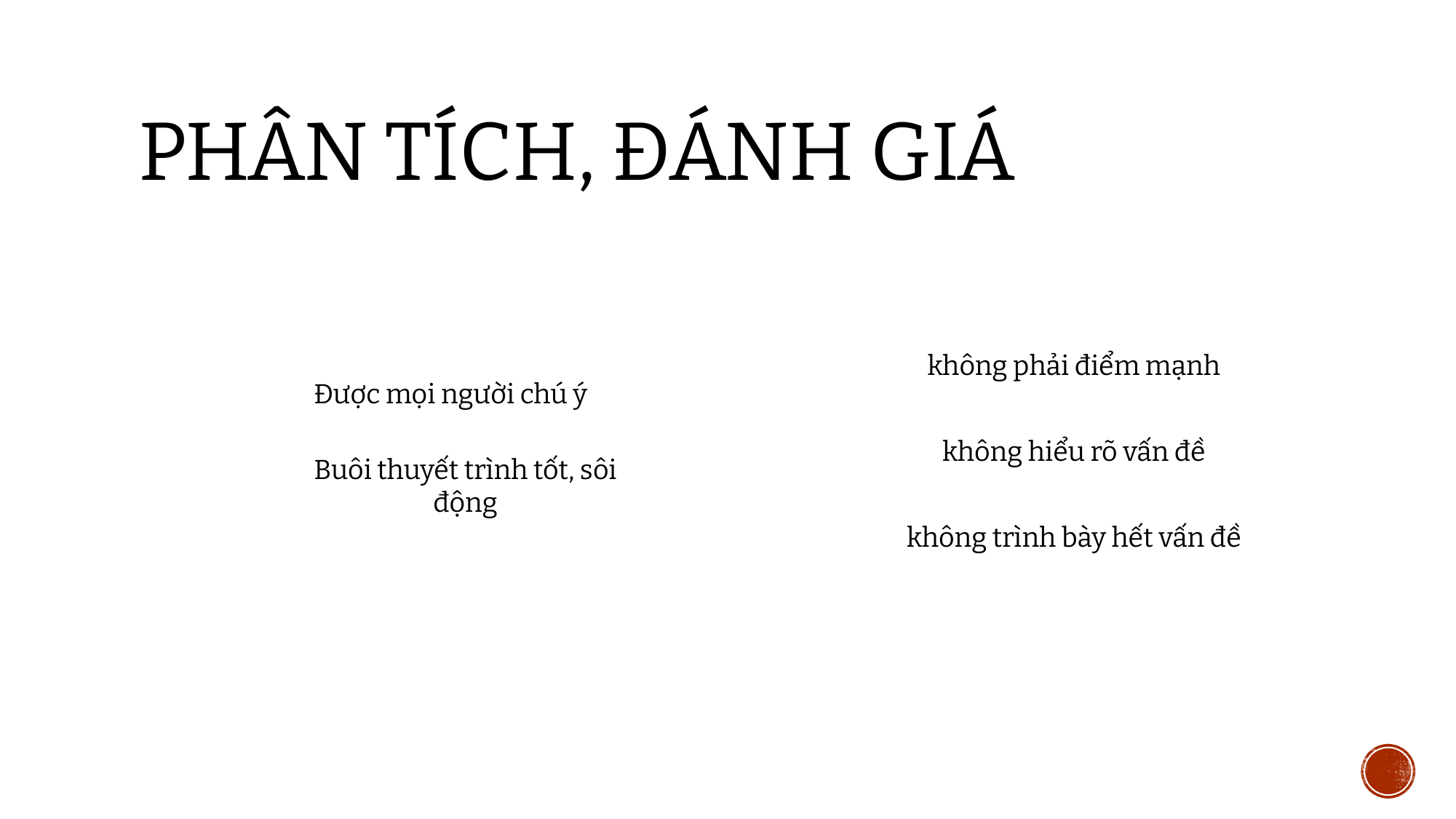

# Phân tích, đánh giá

không phải điểm mạnh
Được mọi người chú ý
không hiểu rõ vấn đề
Buôi thuyết trình tốt, sôi động
không trình bày hết vấn đề